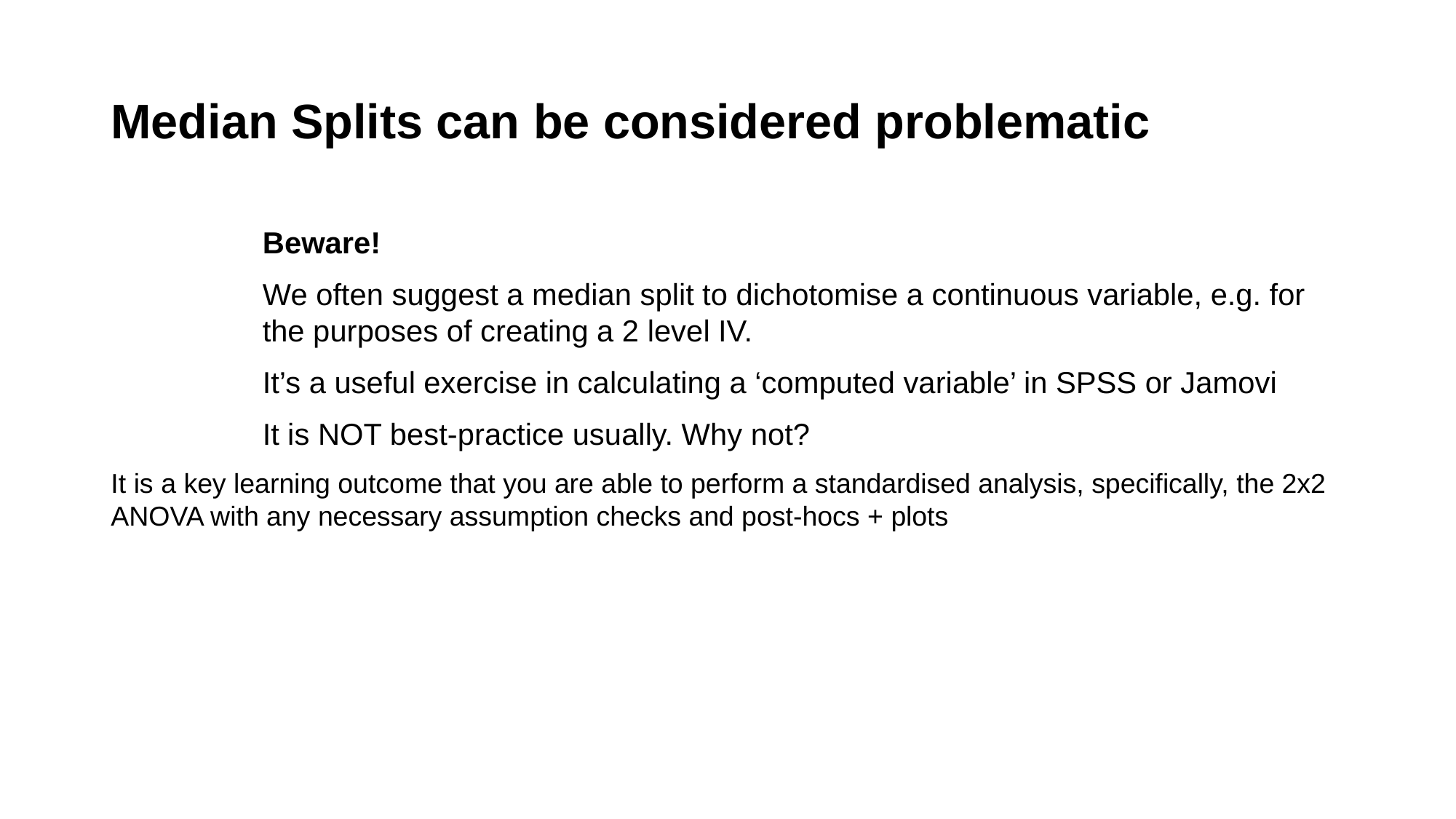

# Median Splits can be considered problematic
Beware!
We often suggest a median split to dichotomise a continuous variable, e.g. for the purposes of creating a 2 level IV.
It’s a useful exercise in calculating a ‘computed variable’ in SPSS or Jamovi
It is NOT best-practice usually. Why not?
It is a key learning outcome that you are able to perform a standardised analysis, specifically, the 2x2 ANOVA with any necessary assumption checks and post-hocs + plots